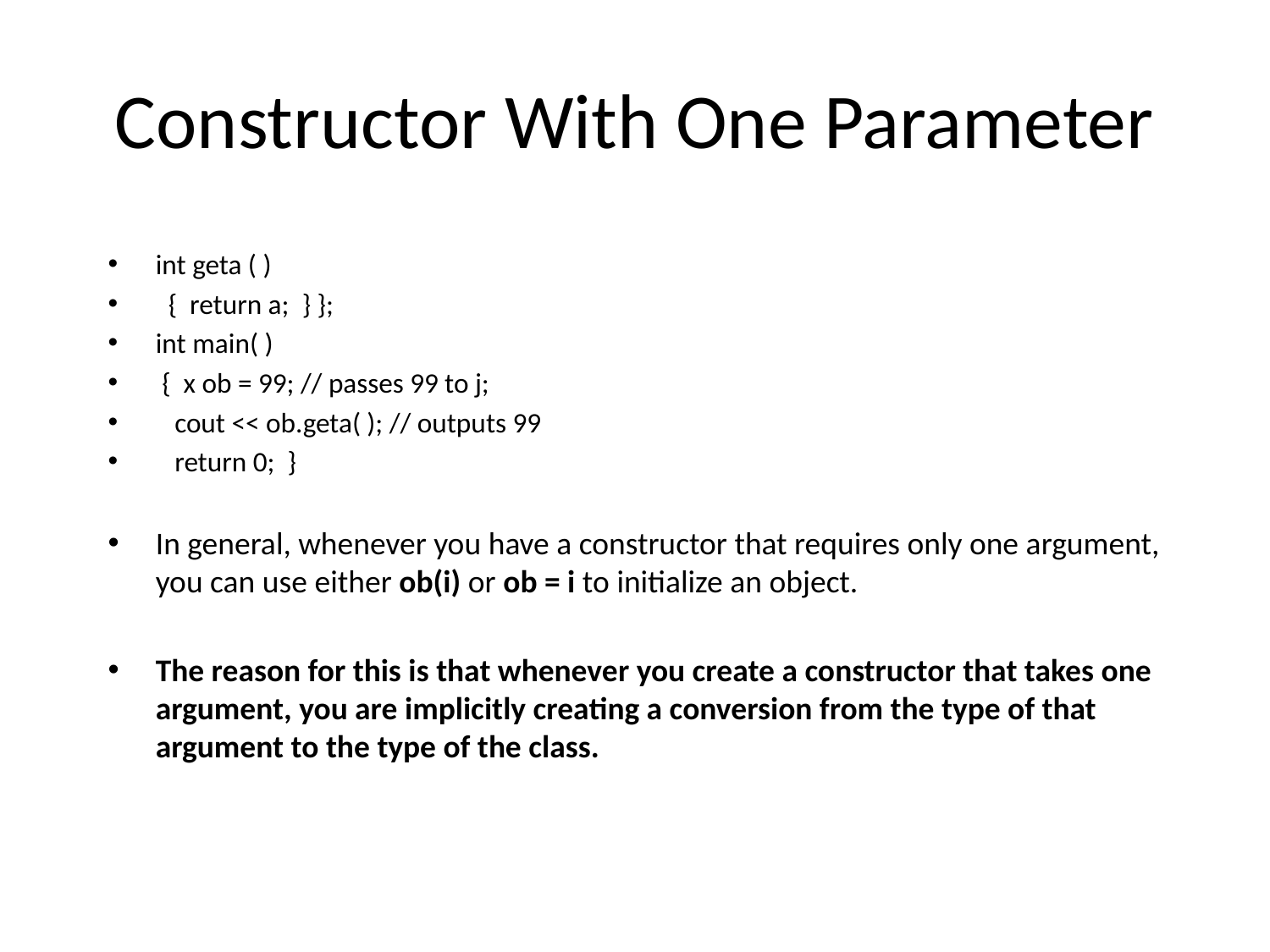

# Constructor With One Parameter
int geta ( )
  {  return a;  } };
int main( )
 {  x ob = 99; // passes 99 to j;
   cout << ob.geta( ); // outputs 99
   return 0;  }

In general, whenever you have a constructor that requires only one argument, you can use either ob(i) or ob = i to initialize an object.

The reason for this is that whenever you create a constructor that takes one argument, you are implicitly creating a conversion from the type of that argument to the type of the class.